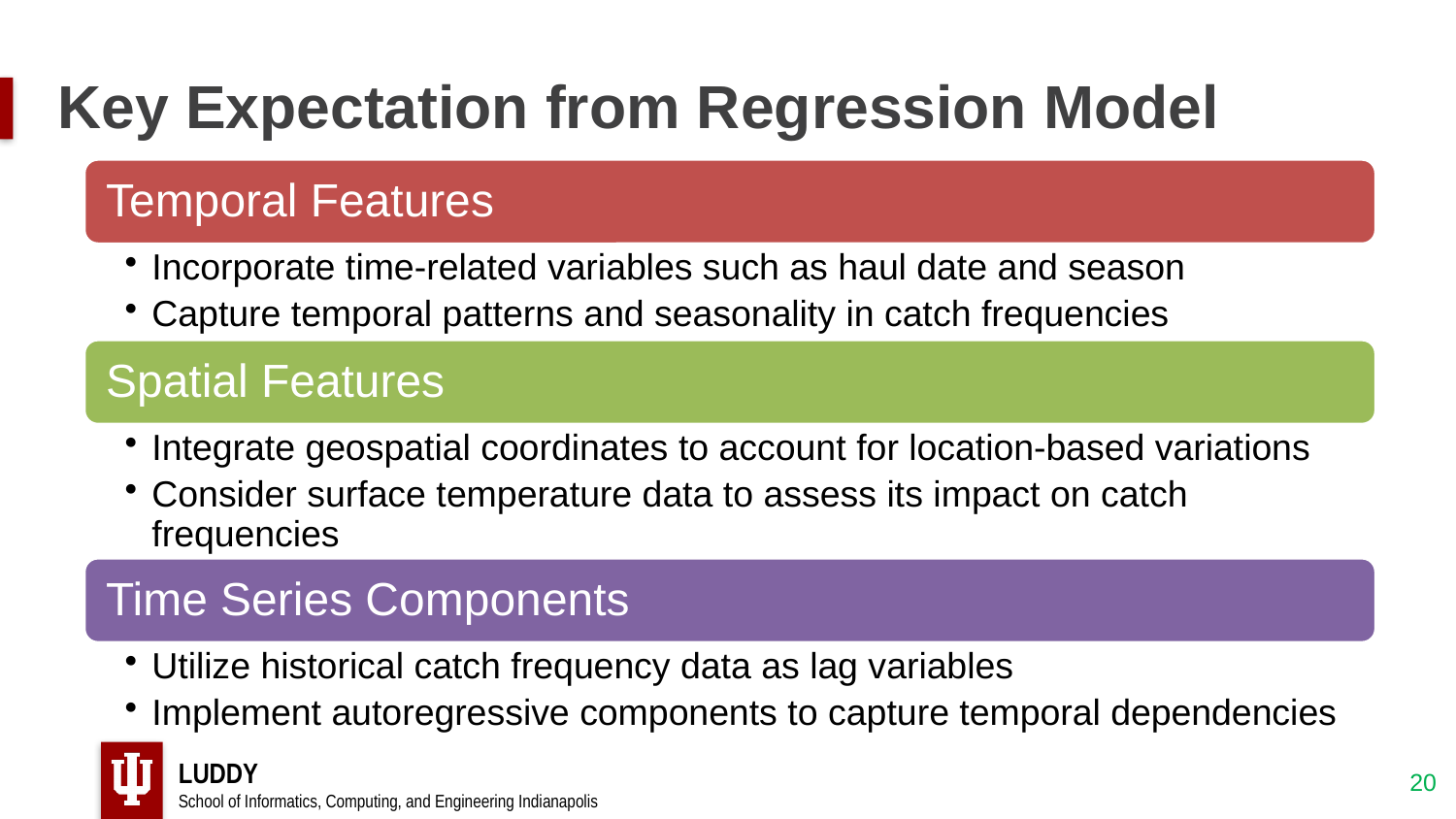

# Key Expectation from Regression Model
Temporal Features
Incorporate time-related variables such as haul date and season
Capture temporal patterns and seasonality in catch frequencies
Spatial Features
Integrate geospatial coordinates to account for location-based variations
Consider surface temperature data to assess its impact on catch frequencies
Time Series Components
Utilize historical catch frequency data as lag variables
Implement autoregressive components to capture temporal dependencies